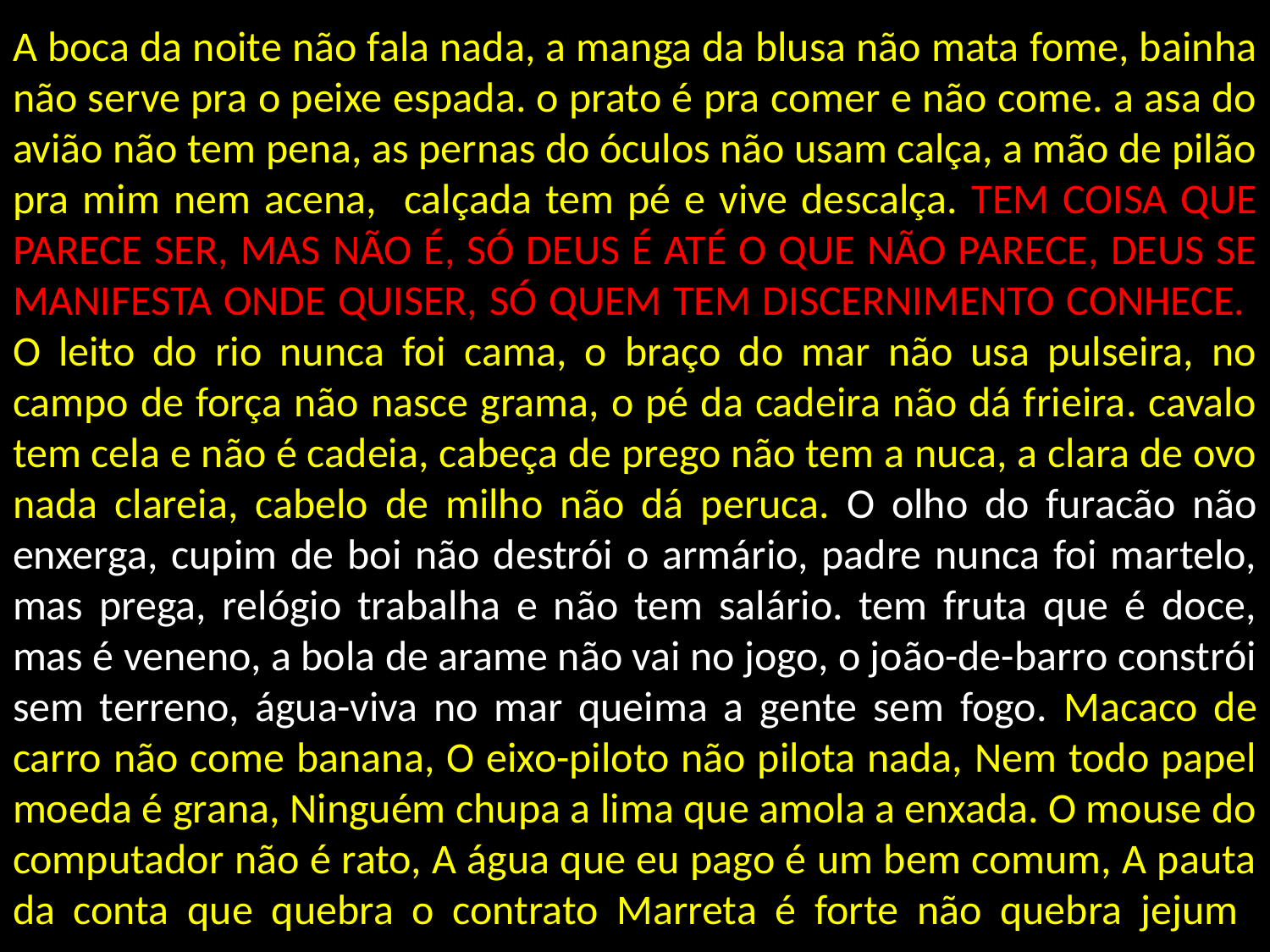

# A boca da noite não fala nada, a manga da blusa não mata fome, bainha não serve pra o peixe espada. o prato é pra comer e não come. a asa do avião não tem pena, as pernas do óculos não usam calça, a mão de pilão pra mim nem acena,  calçada tem pé e vive descalça. TEM COISA QUE PARECE SER, MAS NÃO É, SÓ DEUS É ATÉ O QUE NÃO PARECE, DEUS SE MANIFESTA ONDE QUISER, SÓ QUEM TEM DISCERNIMENTO CONHECE.  O leito do rio nunca foi cama, o braço do mar não usa pulseira, no campo de força não nasce grama, o pé da cadeira não dá frieira. cavalo tem cela e não é cadeia, cabeça de prego não tem a nuca, a clara de ovo nada clareia, cabelo de milho não dá peruca. O olho do furacão não enxerga, cupim de boi não destrói o armário, padre nunca foi martelo, mas prega, relógio trabalha e não tem salário. tem fruta que é doce, mas é veneno, a bola de arame não vai no jogo, o joão-de-barro constrói sem terreno, água-viva no mar queima a gente sem fogo. Macaco de carro não come banana, O eixo-piloto não pilota nada, Nem todo papel moeda é grana, Ninguém chupa a lima que amola a enxada. O mouse do computador não é rato, A água que eu pago é um bem comum, A pauta da conta que quebra o contrato Marreta é forte não quebra jejum